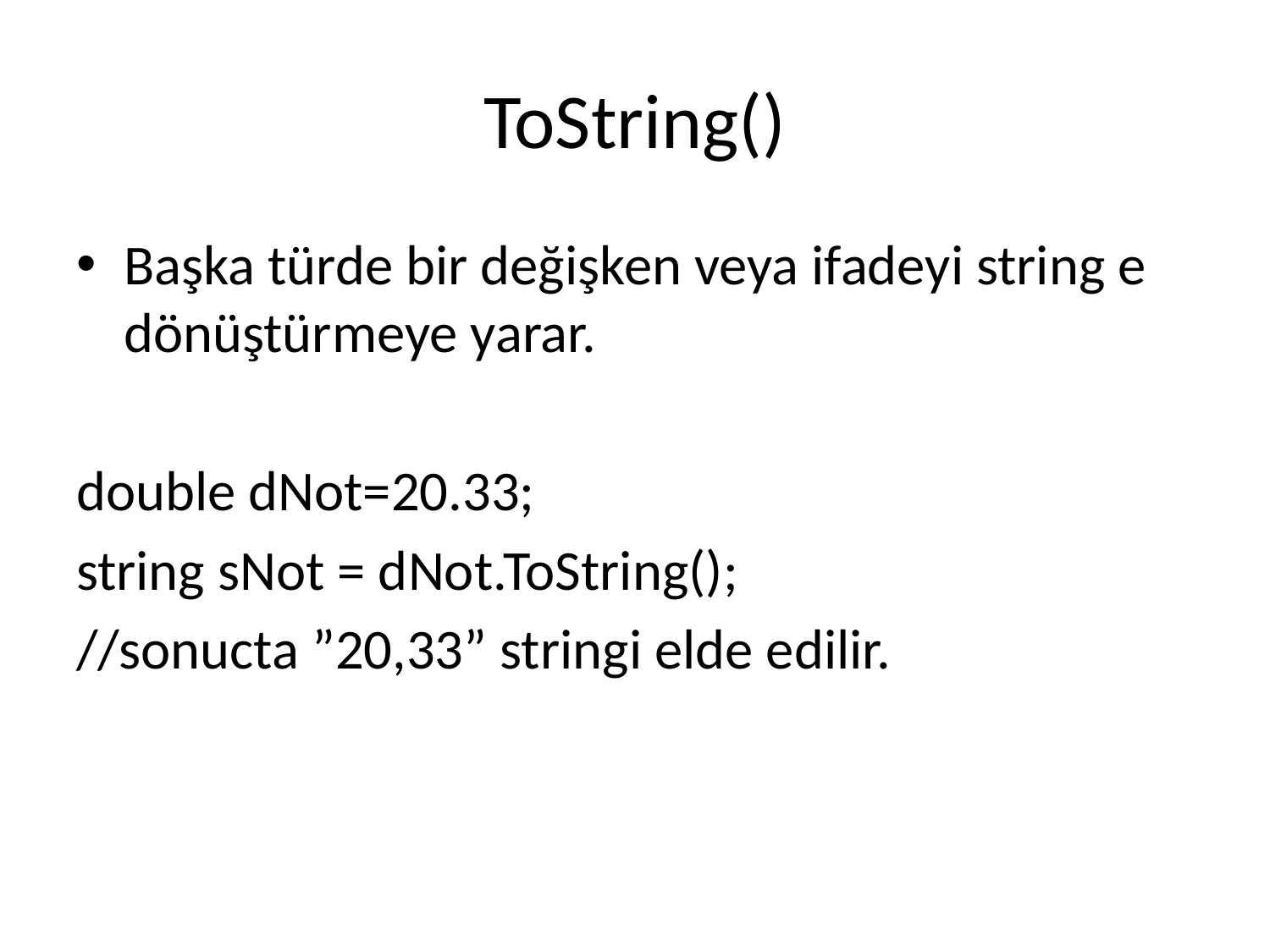

# ToString()
Başka türde bir değişken veya ifadeyi string e dönüştürmeye yarar.

double dNot=20.33;
string sNot = dNot.ToString();
//sonucta ”20,33” stringi elde edilir.